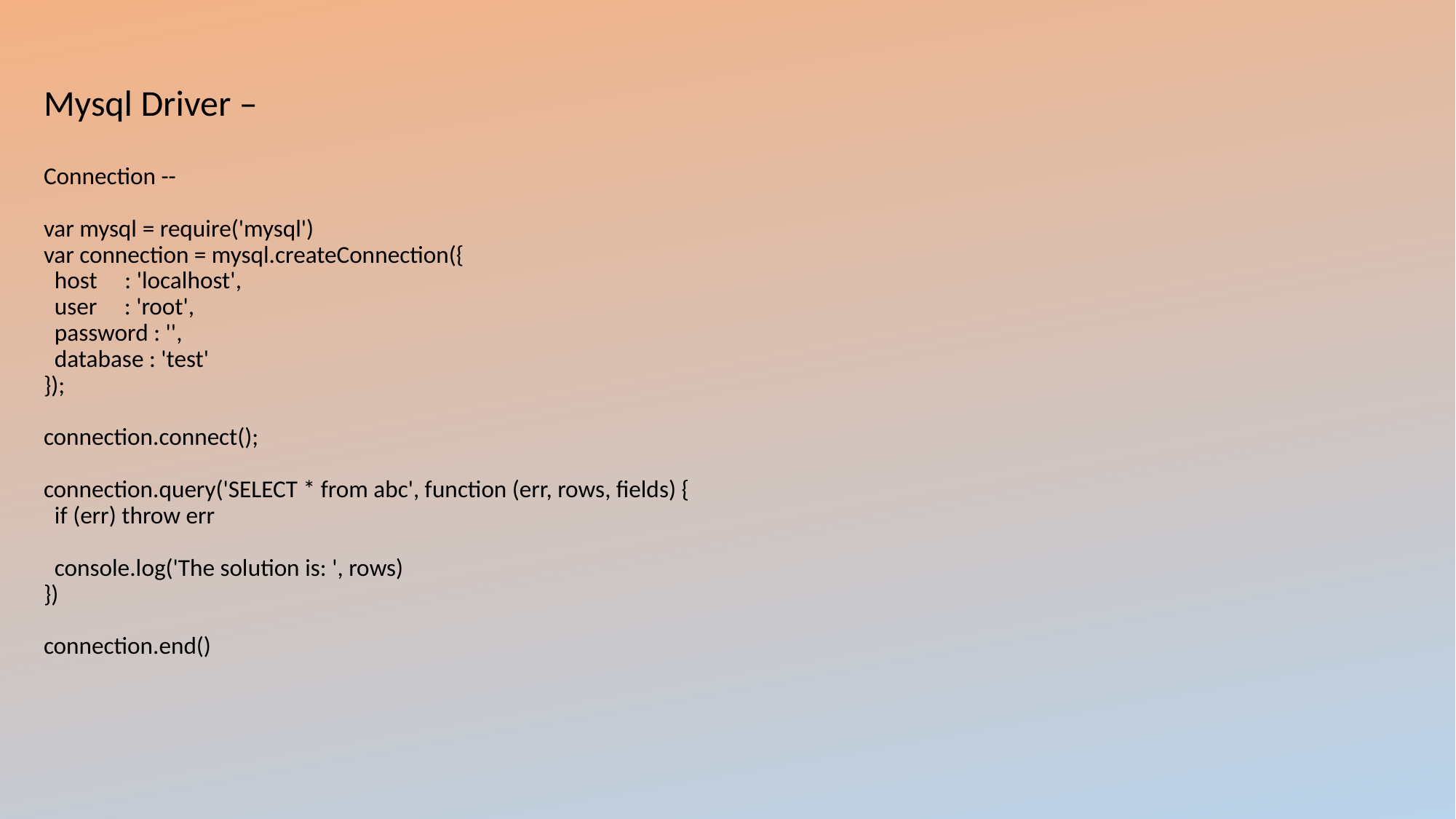

# Mysql Driver – Connection -- var mysql = require('mysql') var connection = mysql.createConnection({ host     : 'localhost', user     : 'root', password : '', database : 'test' }); connection.connect(); connection.query('SELECT * from abc', function (err, rows, fields) { if (err) throw err console.log('The solution is: ', rows) }) connection.end()